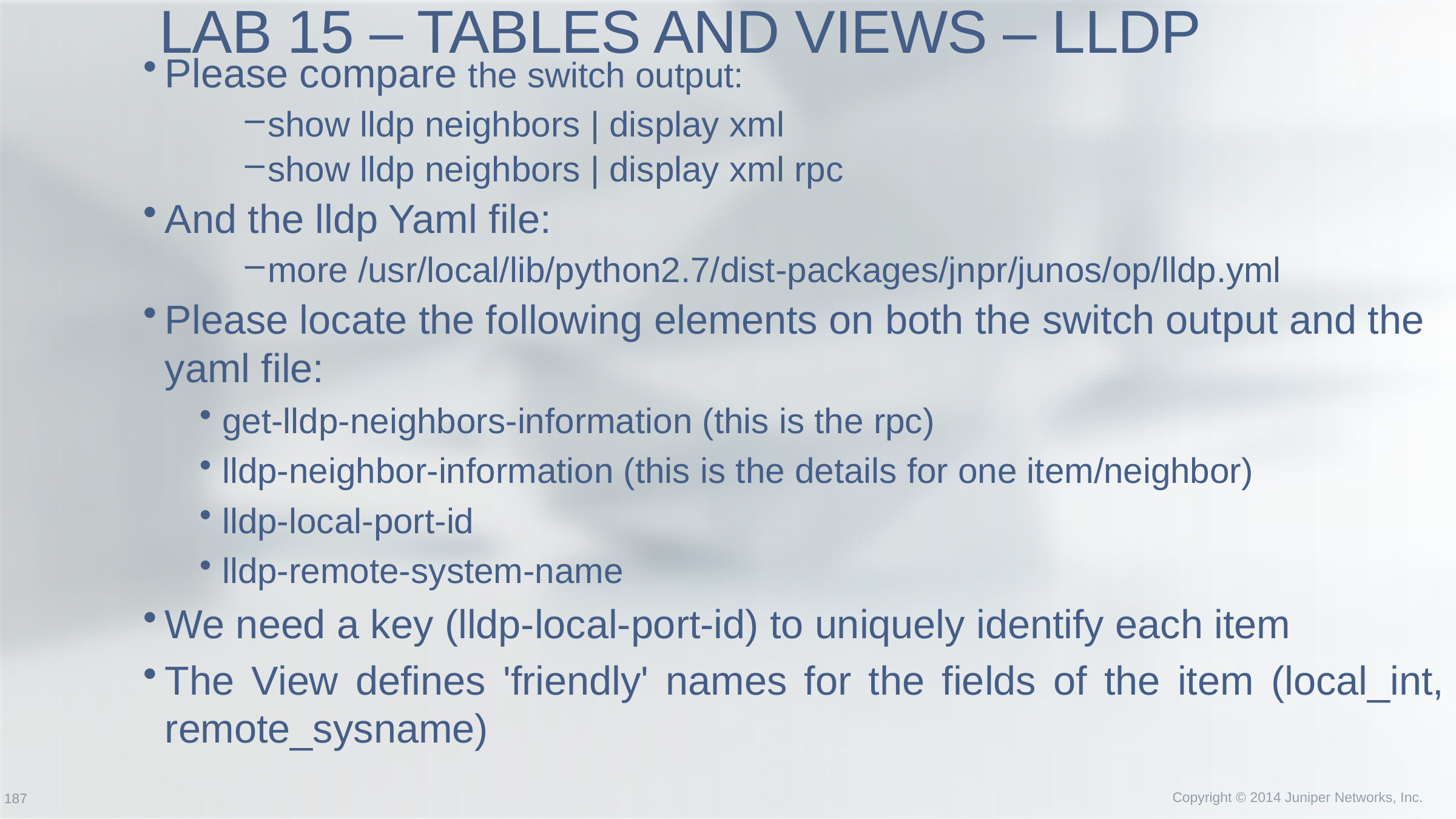

# LAB 15 – TABLES AND VIEWS – LLDP
Please compare the switch output:
show lldp neighbors | display xml
show lldp neighbors | display xml rpc
And the lldp Yaml file:
more /usr/local/lib/python2.7/dist-packages/jnpr/junos/op/lldp.yml
Please locate the following elements on both the switch output and the yaml file:
get-lldp-neighbors-information (this is the rpc)
lldp-neighbor-information (this is the details for one item/neighbor)
lldp-local-port-id
lldp-remote-system-name
We need a key (lldp-local-port-id) to uniquely identify each item
The View defines 'friendly' names for the fields of the item (local_int, remote_sysname)